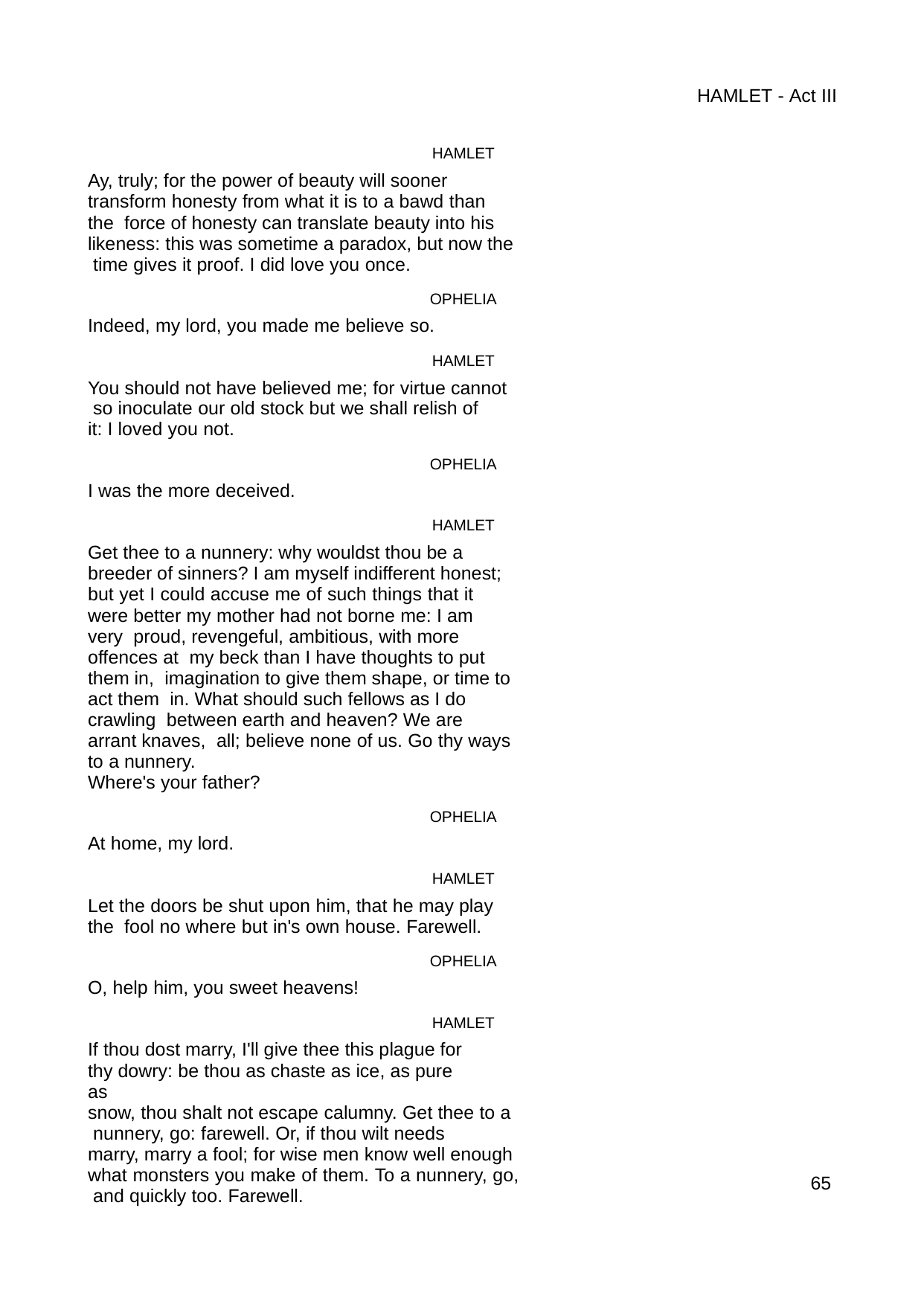

HAMLET - Act III
HAMLET
Ay, truly; for the power of beauty will sooner  transform honesty from what it is to a bawd than the  force of honesty can translate beauty into his  likeness: this was sometime a paradox, but now the  time gives it proof. I did love you once.
OPHELIA
Indeed, my lord, you made me believe so.
HAMLET
You should not have believed me; for virtue cannot  so inoculate our old stock but we shall relish of
it: I loved you not.
OPHELIA
I was the more deceived.
HAMLET
Get thee to a nunnery: why wouldst thou be a  breeder of sinners? I am myself indifferent honest;  but yet I could accuse me of such things that it  were better my mother had not borne me: I am very  proud, revengeful, ambitious, with more offences at  my beck than I have thoughts to put them in,  imagination to give them shape, or time to act them  in. What should such fellows as I do crawling  between earth and heaven? We are arrant knaves,  all; believe none of us. Go thy ways to a nunnery.
Where's your father?
OPHELIA
At home, my lord.
HAMLET
Let the doors be shut upon him, that he may play the  fool no where but in's own house. Farewell.
OPHELIA
O, help him, you sweet heavens!
HAMLET
If thou dost marry, I'll give thee this plague for  thy dowry: be thou as chaste as ice, as pure as
snow, thou shalt not escape calumny. Get thee to a  nunnery, go: farewell. Or, if thou wilt needs
marry, marry a fool; for wise men know well enough  what monsters you make of them. To a nunnery, go,  and quickly too. Farewell.
65